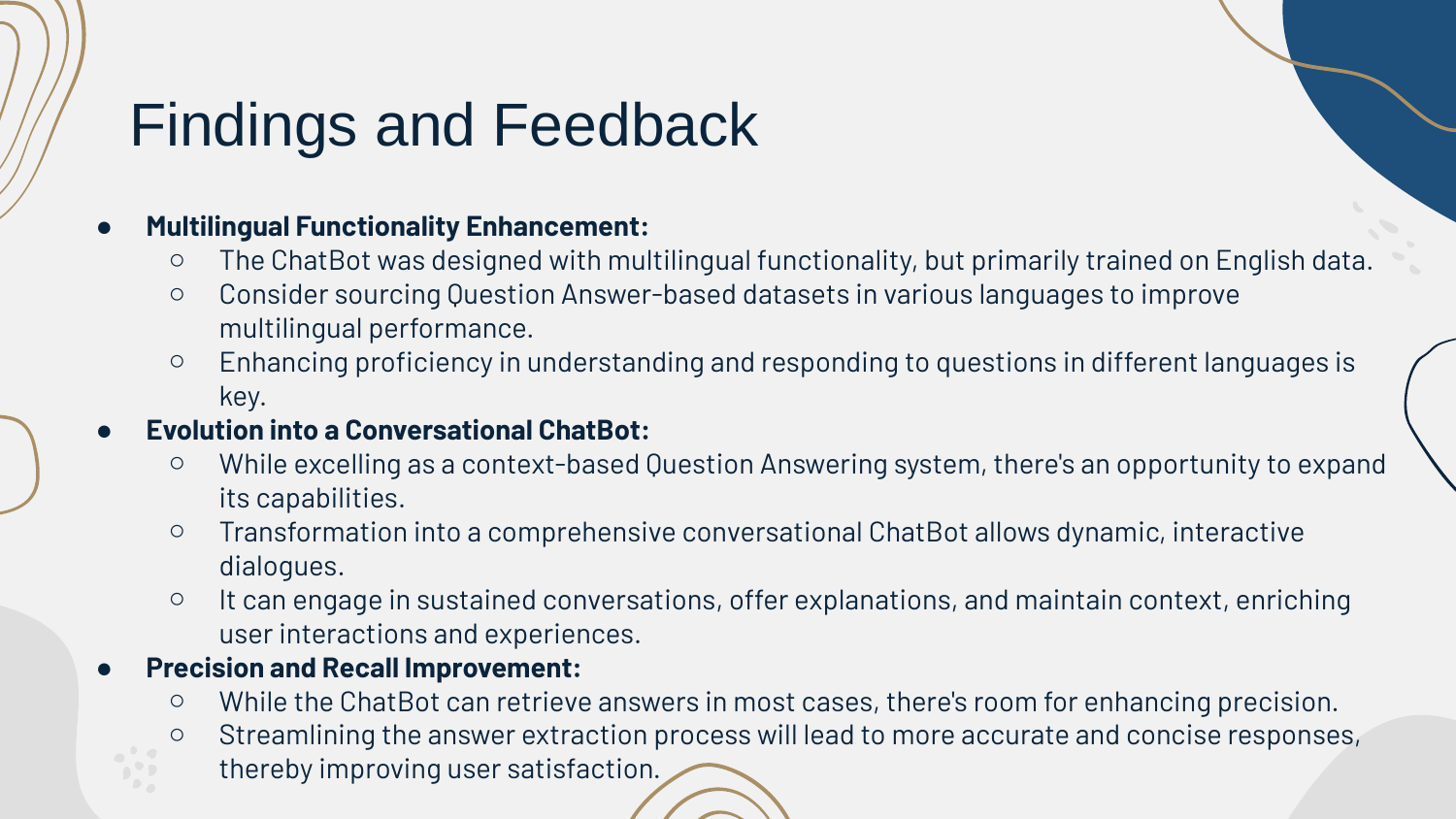

# Findings and Feedback
Multilingual Functionality Enhancement:
The ChatBot was designed with multilingual functionality, but primarily trained on English data.
Consider sourcing Question Answer-based datasets in various languages to improve multilingual performance.
Enhancing proficiency in understanding and responding to questions in different languages is key.
Evolution into a Conversational ChatBot:
While excelling as a context-based Question Answering system, there's an opportunity to expand its capabilities.
Transformation into a comprehensive conversational ChatBot allows dynamic, interactive dialogues.
It can engage in sustained conversations, offer explanations, and maintain context, enriching user interactions and experiences.
Precision and Recall Improvement:
While the ChatBot can retrieve answers in most cases, there's room for enhancing precision.
Streamlining the answer extraction process will lead to more accurate and concise responses, thereby improving user satisfaction.